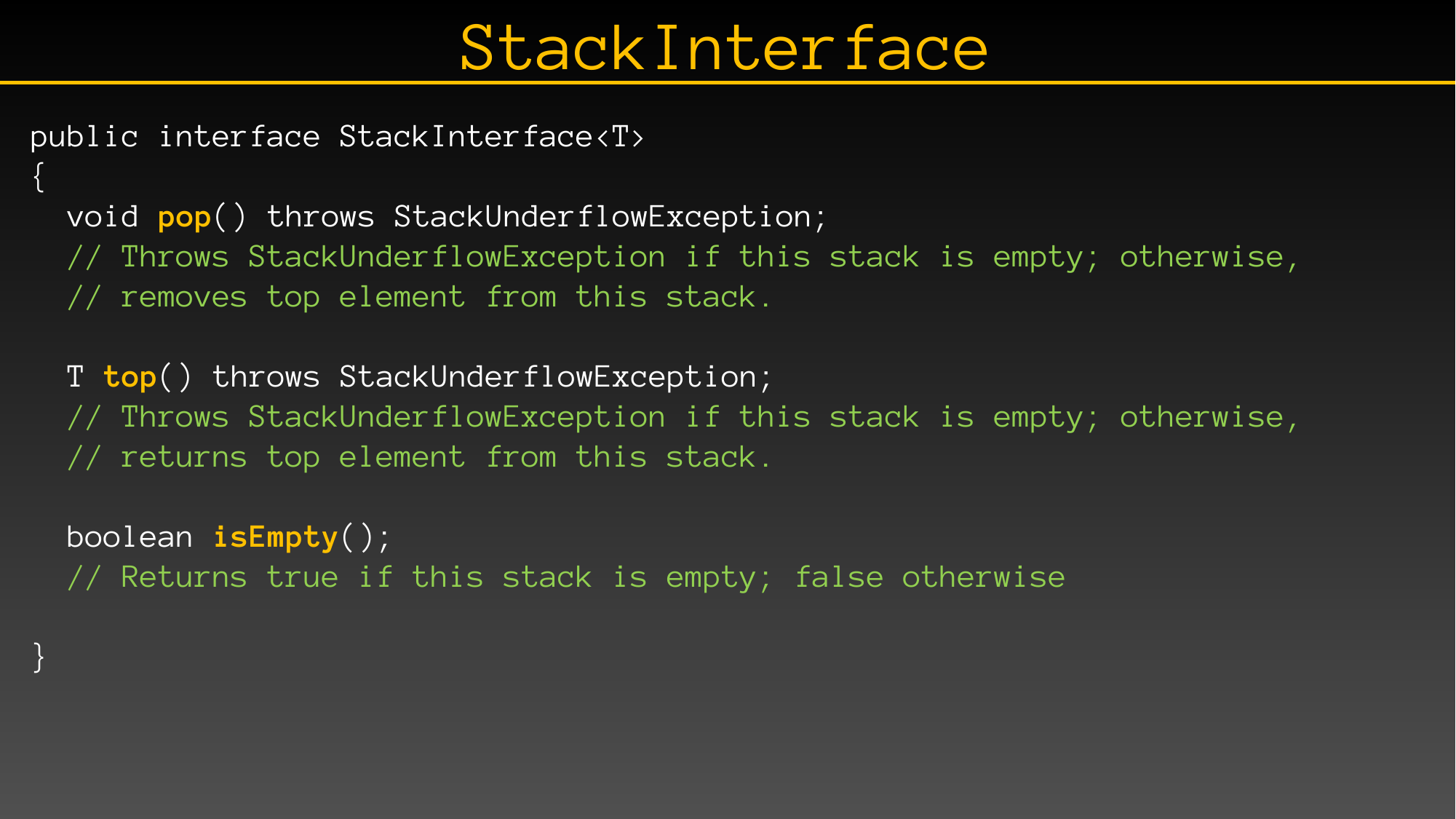

# StackInterface
public interface StackInterface<T>
{
  void pop() throws StackUnderflowException;
  // Throws StackUnderflowException if this stack is empty; otherwise,
  // removes top element from this stack.

  T top() throws StackUnderflowException;
  // Throws StackUnderflowException if this stack is empty; otherwise,
  // returns top element from this stack.

  boolean isEmpty();
  // Returns true if this stack is empty; false otherwise

}